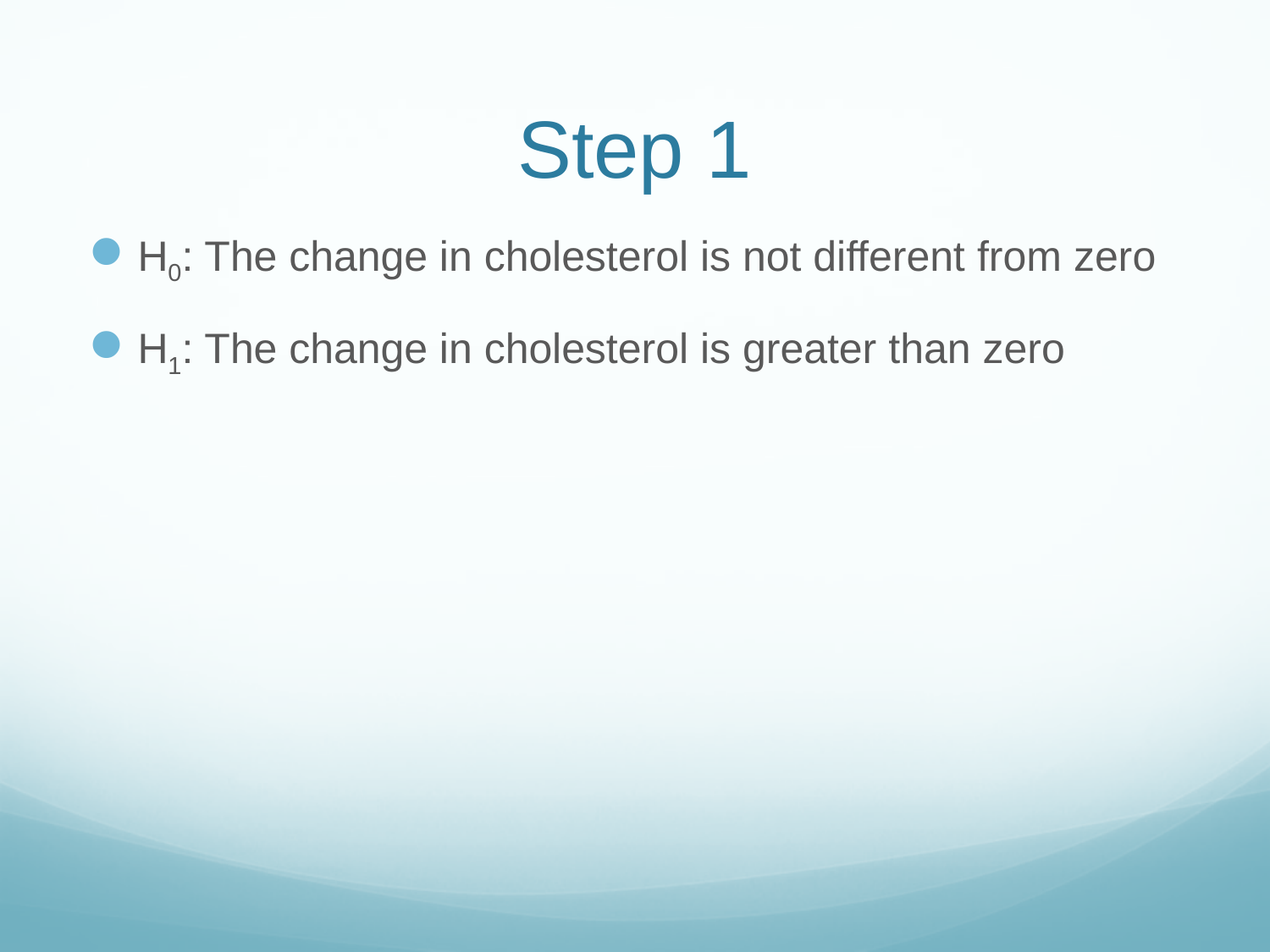

# Step 1
H0: The change in cholesterol is not different from zero
H1: The change in cholesterol is greater than zero